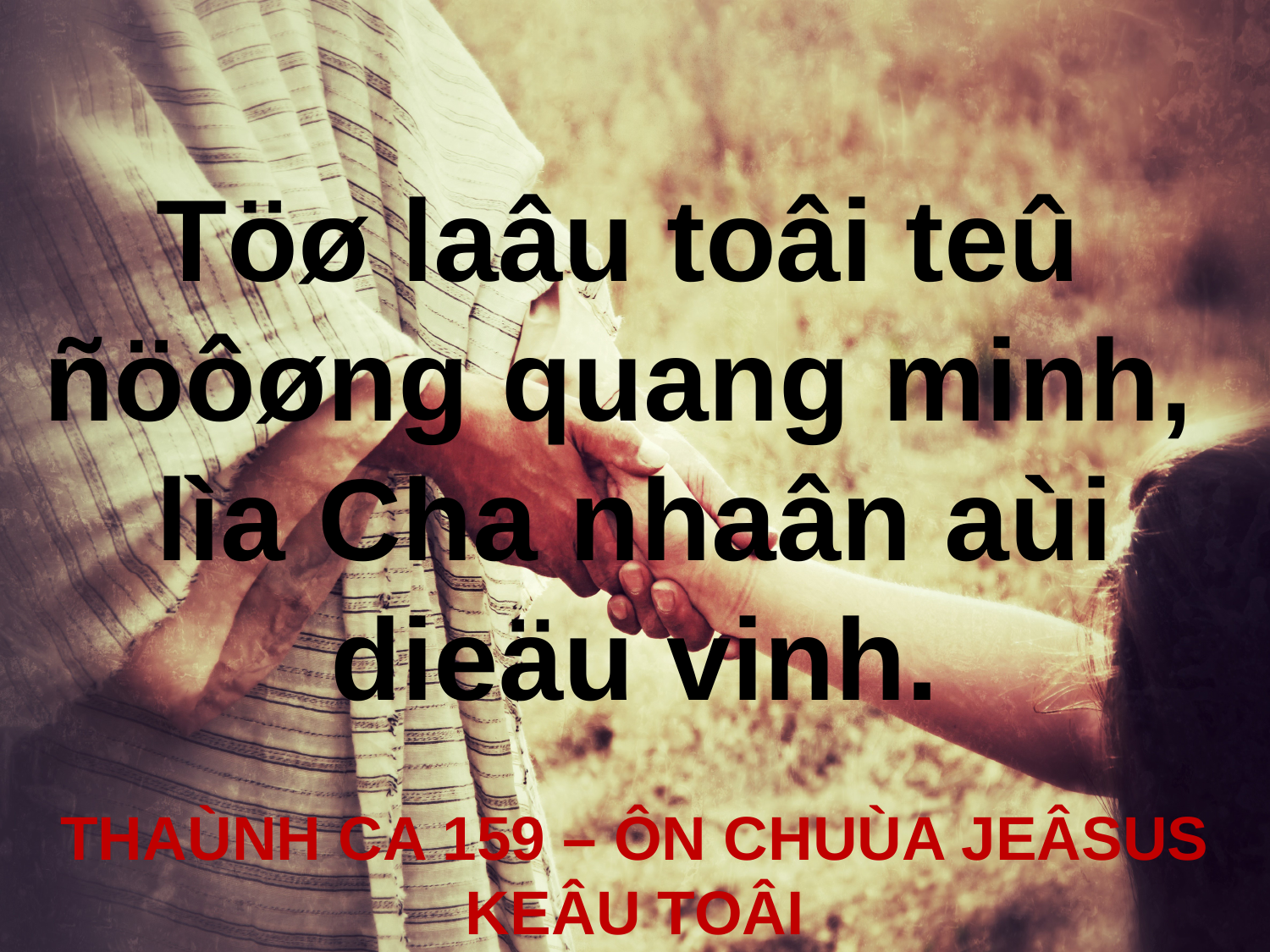

Töø laâu toâi teû
ñöôøng quang minh,
lìa Cha nhaân aùi
dieäu vinh.
THAÙNH CA 159 – ÔN CHUÙA JEÂSUS KEÂU TOÂI